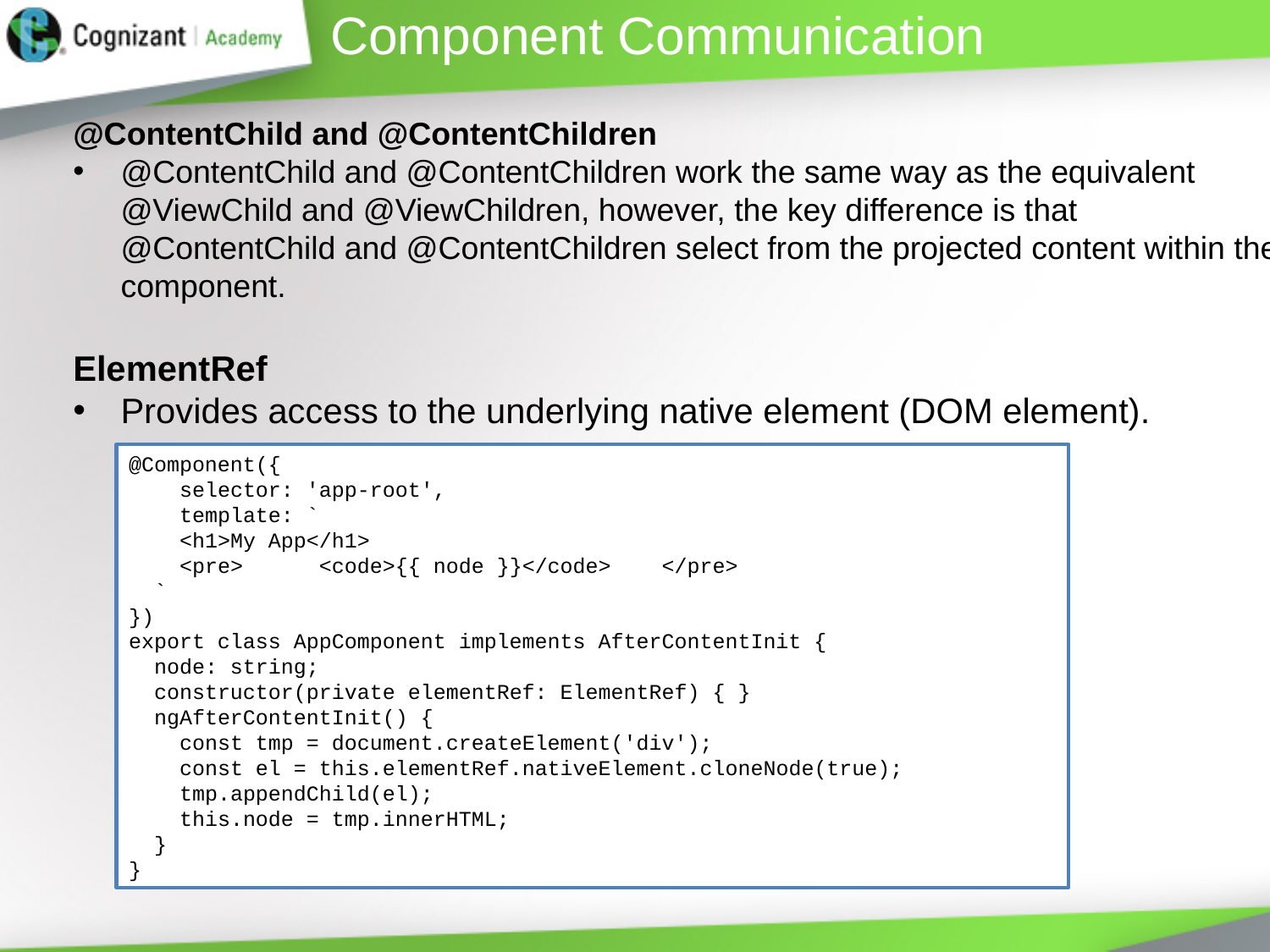

# Component Communication
@ContentChild and @ContentChildren
@ContentChild and @ContentChildren work the same way as the equivalent @ViewChild and @ViewChildren, however, the key difference is that @ContentChild and @ContentChildren select from the projected content within the component.

ElementRef
Provides access to the underlying native element (DOM element).

@Component({
    selector: 'app-root',
    template: `
    <h1>My App</h1>
    <pre>      <code>{{ node }}</code>    </pre>
  `
})
export class AppComponent implements AfterContentInit {
  node: string;
  constructor(private elementRef: ElementRef) { }
  ngAfterContentInit() {
    const tmp = document.createElement('div');
    const el = this.elementRef.nativeElement.cloneNode(true);
    tmp.appendChild(el);
    this.node = tmp.innerHTML;
  }
}